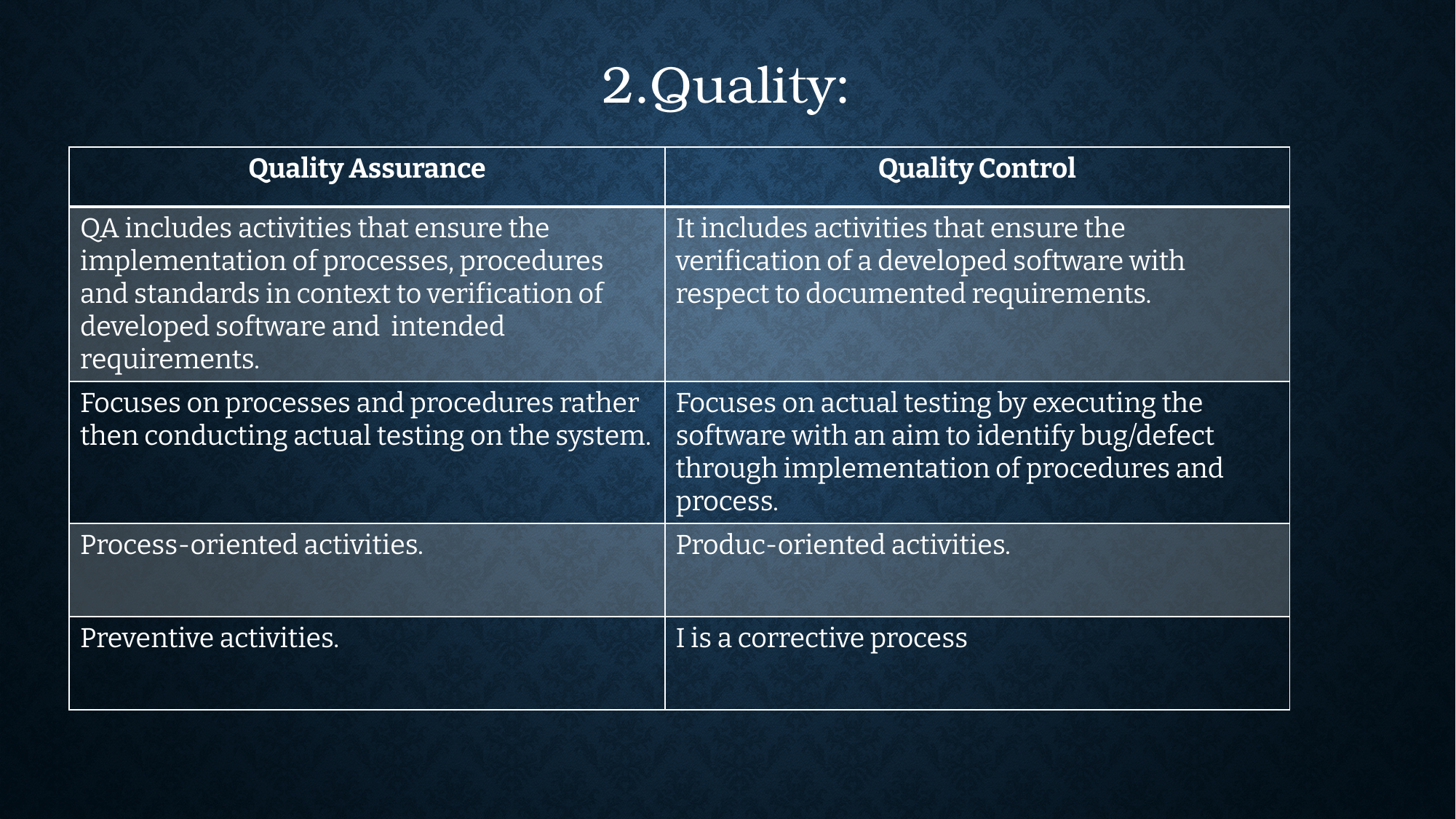

# 2.Quality:
| Quality Assurance | Quality Control |
| --- | --- |
| QA includes activities that ensure the implementation of processes, procedures and standards in context to verification of developed software and intended requirements. | It includes activities that ensure the verification of a developed software with respect to documented requirements. |
| Focuses on processes and procedures rather then conducting actual testing on the system. | Focuses on actual testing by executing the software with an aim to identify bug/defect through implementation of procedures and process. |
| Process-oriented activities. | Produc-oriented activities. |
| Preventive activities. | I is a corrective process |